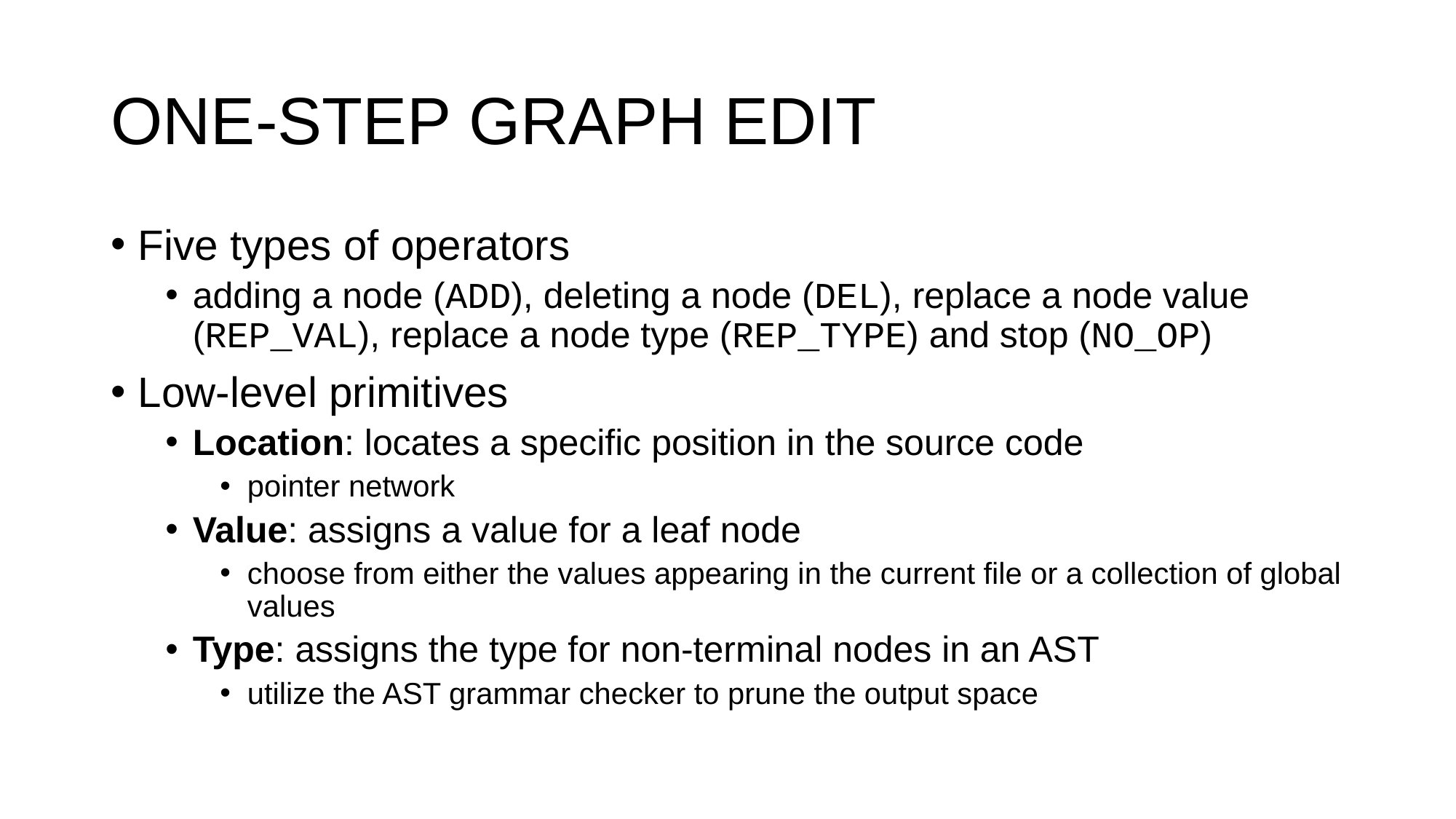

# ONE-STEP GRAPH EDIT
Five types of operators
adding a node (ADD), deleting a node (DEL), replace a node value (REP_VAL), replace a node type (REP_TYPE) and stop (NO_OP)
Low-level primitives
Location: locates a specific position in the source code
pointer network
Value: assigns a value for a leaf node
choose from either the values appearing in the current file or a collection of global values
Type: assigns the type for non-terminal nodes in an AST
utilize the AST grammar checker to prune the output space